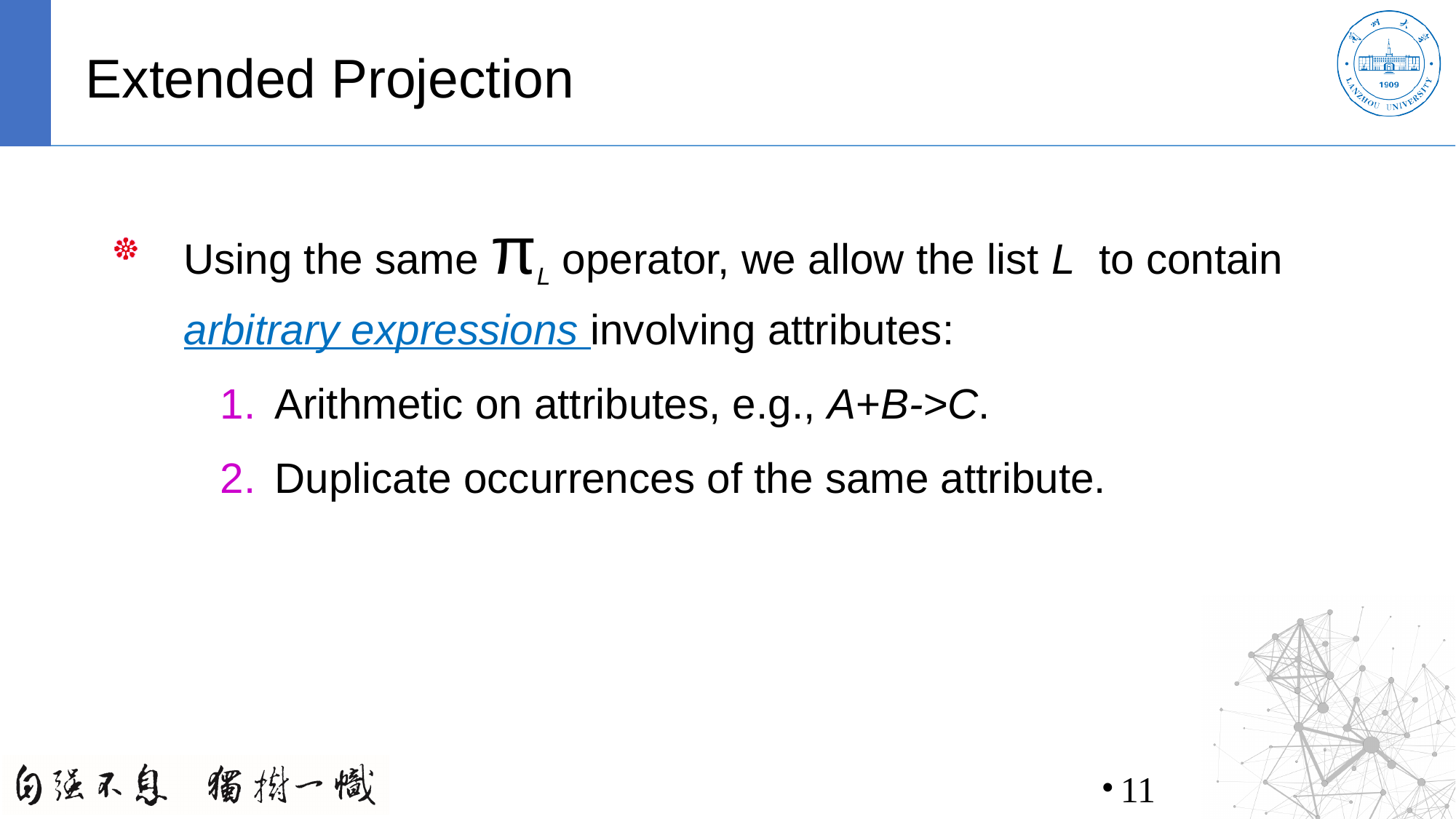

# Extended Projection
Using the same πL operator, we allow the list L  to contain arbitrary expressions involving attributes:
Arithmetic on attributes, e.g., A+B->C.
Duplicate occurrences of the same attribute.
11